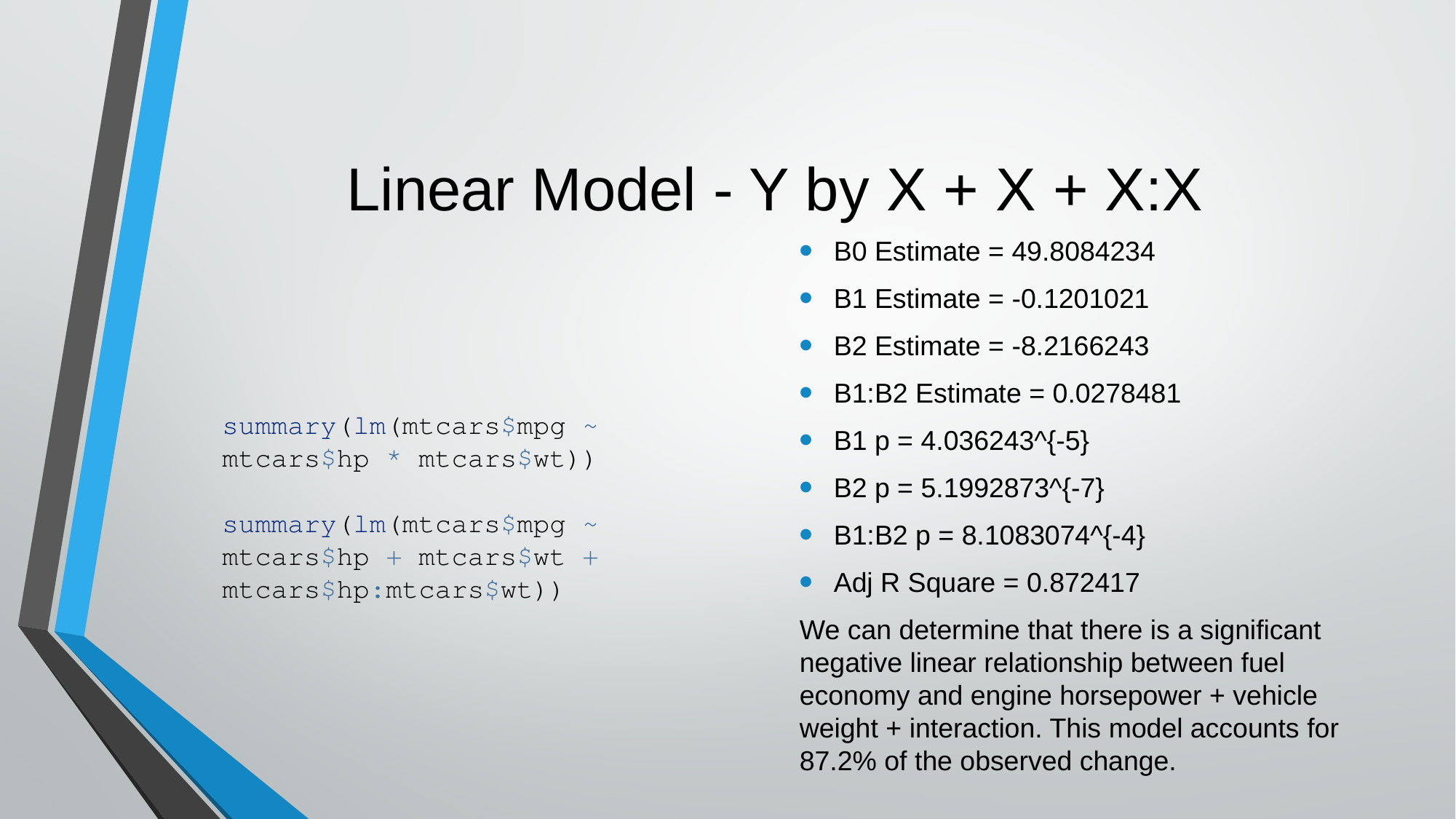

# Linear Model - Y by X + X + X:X
summary(lm(mtcars$mpg ~ mtcars$hp * mtcars$wt))
summary(lm(mtcars$mpg ~ mtcars$hp + mtcars$wt + mtcars$hp:mtcars$wt))
B0 Estimate = 49.8084234
B1 Estimate = -0.1201021
B2 Estimate = -8.2166243
B1:B2 Estimate = 0.0278481
B1 p = 4.036243^{-5}
B2 p = 5.1992873^{-7}
B1:B2 p = 8.1083074^{-4}
Adj R Square = 0.872417
We can determine that there is a significant negative linear relationship between fuel economy and engine horsepower + vehicle weight + interaction. This model accounts for 87.2% of the observed change.